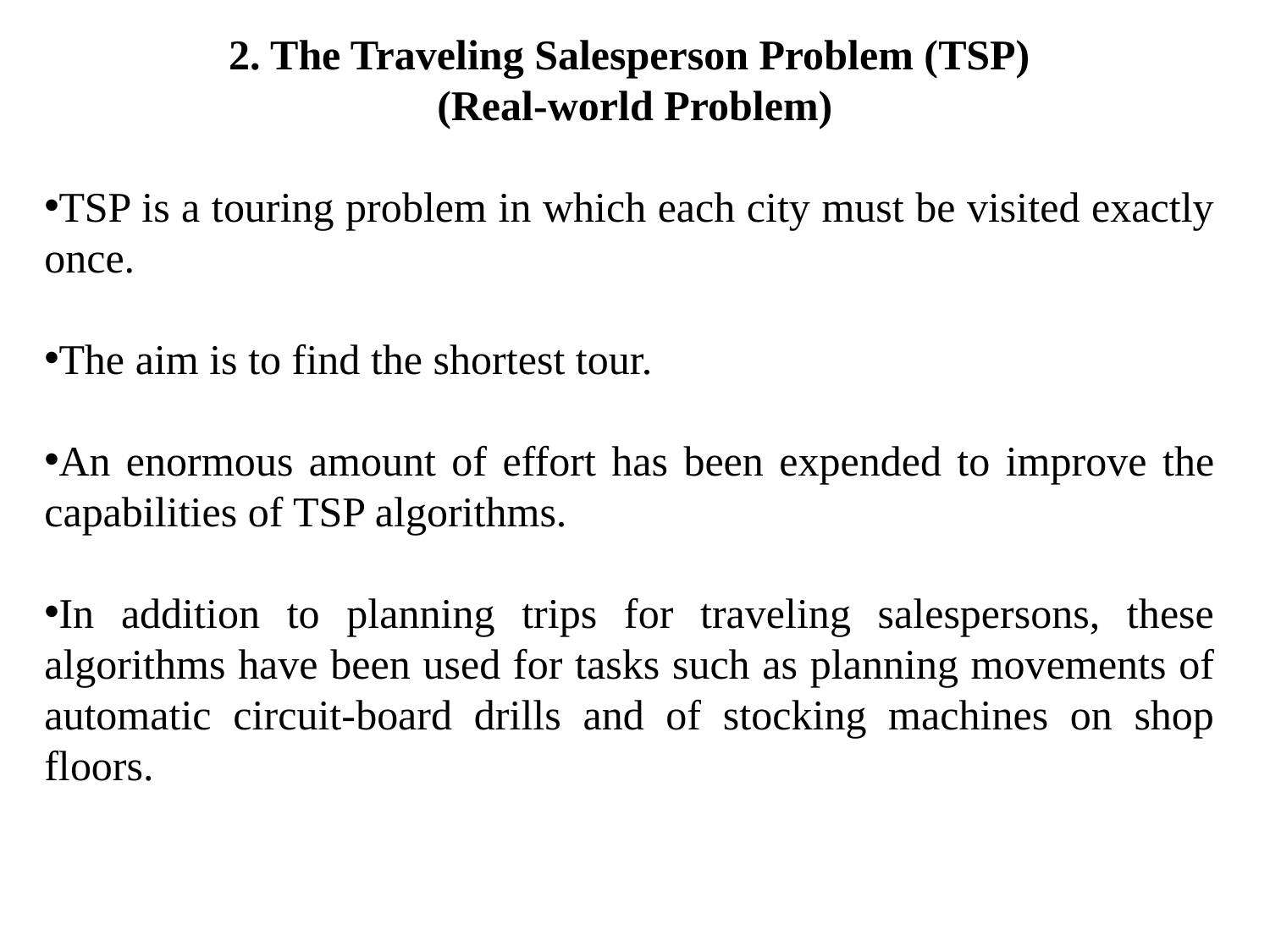

2. The Traveling Salesperson Problem (TSP)
 (Real-world Problem)

TSP is a touring problem in which each city must be visited exactly once.

The aim is to find the shortest tour.

An enormous amount of effort has been expended to improve the capabilities of TSP algorithms.

In addition to planning trips for traveling salespersons, these algorithms have been used for tasks such as planning movements of automatic circuit-board drills and of stocking machines on shop floors.